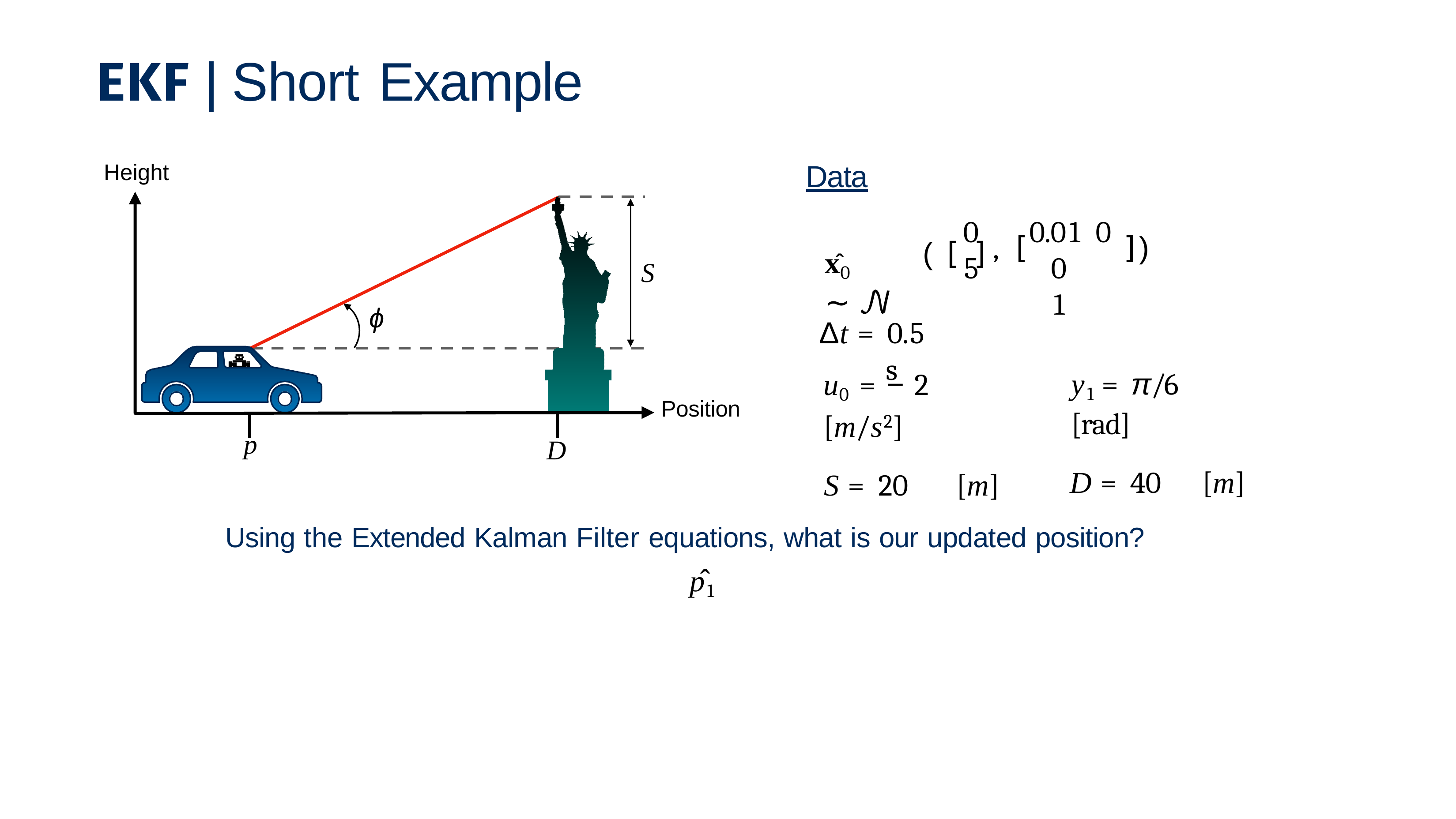

# EKF | Short Example
Data
Height

0	0.01	0
x̂0 ∼ 𝒩
,
[
]
)
(
[ ]
0	1
5
S
ϕ

Δt = 0.5	s

y1  = π/6	[rad]
D = 40	[m]
u0  = − 2	[m/s2]
S = 20	[m]

Position

p
D
Using the Extended Kalman Filter equations, what is our updated position?
p̂1